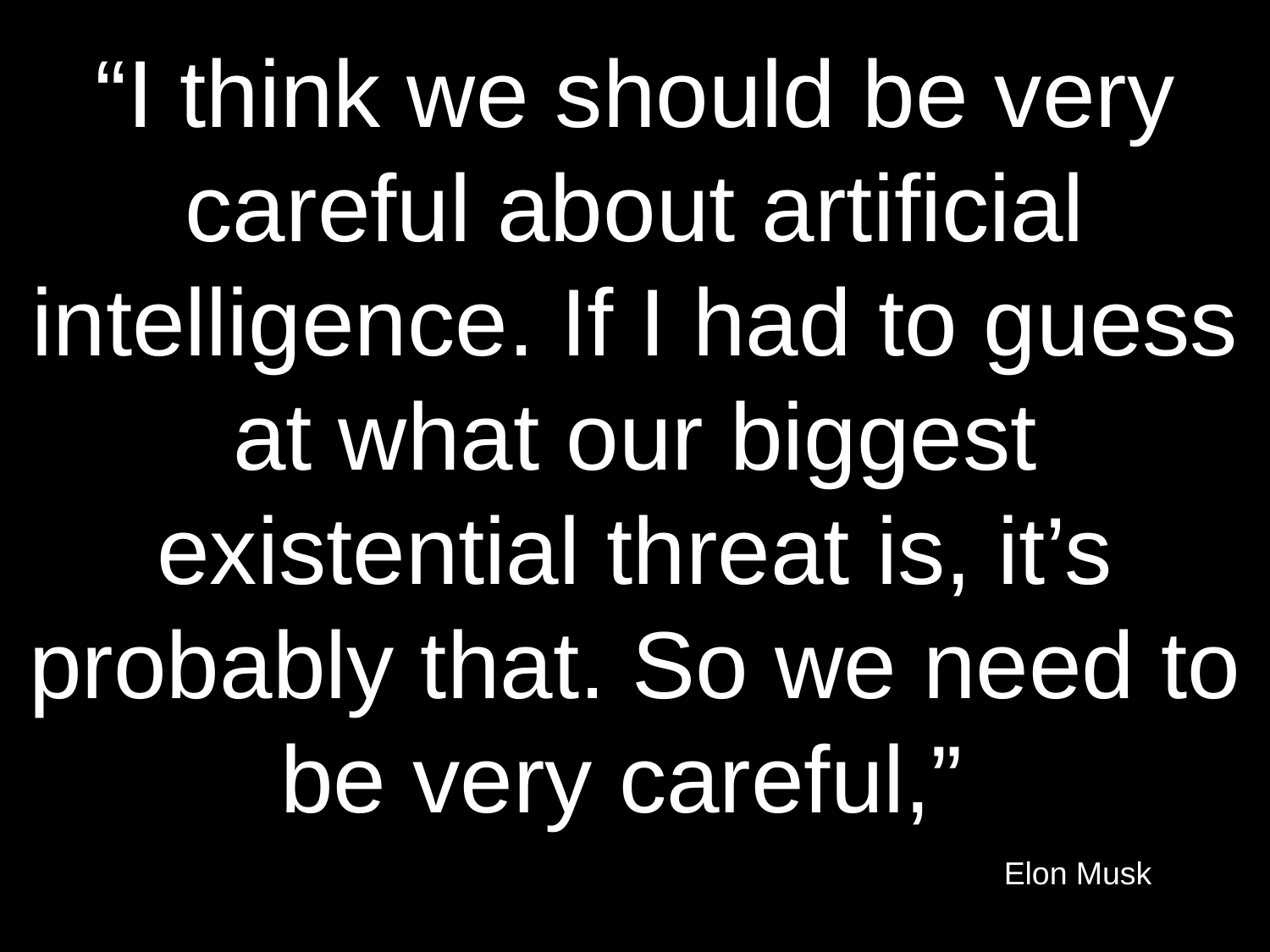

“I think we should be very careful about artificial intelligence. If I had to guess at what our biggest existential threat is, it’s probably that. So we need to be very careful,”
Elon Musk